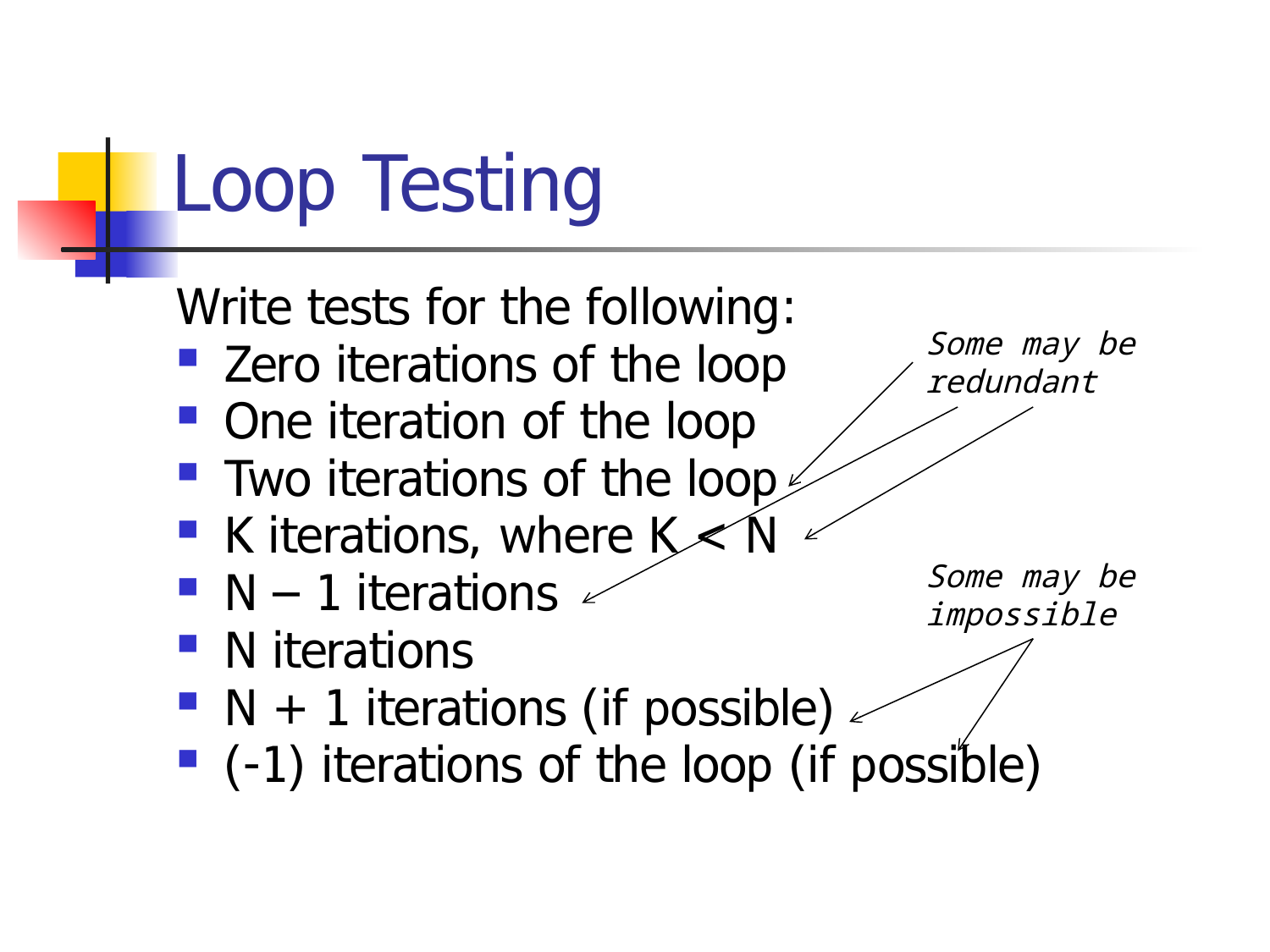

# Loop Testing
Write tests for the following:
Zero iterations of the loop
One iteration of the loop
Two iterations of the loop
K iterations, where K < N
N – 1 iterations
N iterations
N + 1 iterations (if possible)
(-1) iterations of the loop (if possible)
Some may be redundant
Some may be impossible